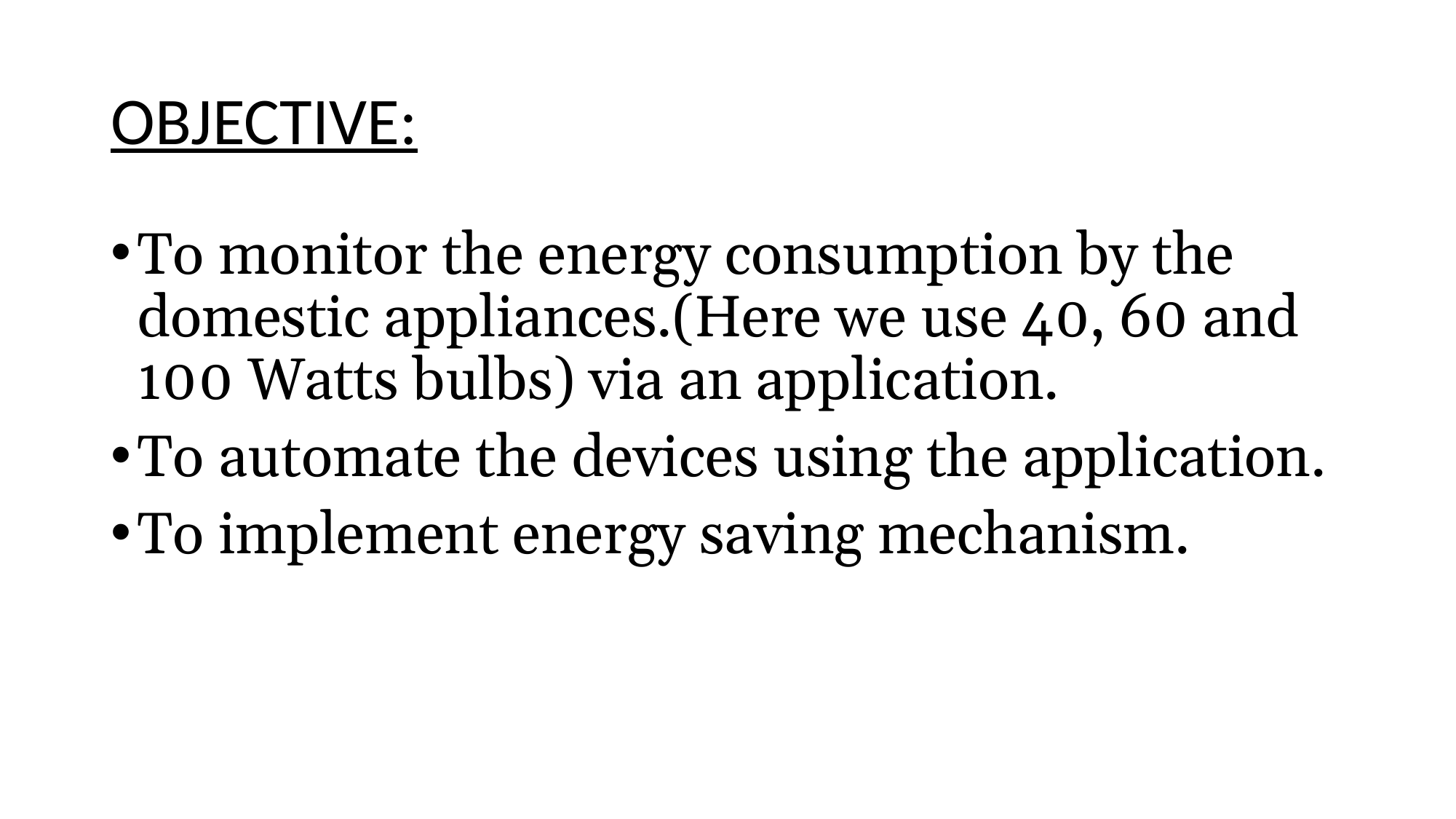

# OBJECTIVE:
To monitor the energy consumption by the domestic appliances.(Here we use 40, 60 and 100 Watts bulbs) via an application.
To automate the devices using the application.
To implement energy saving mechanism.